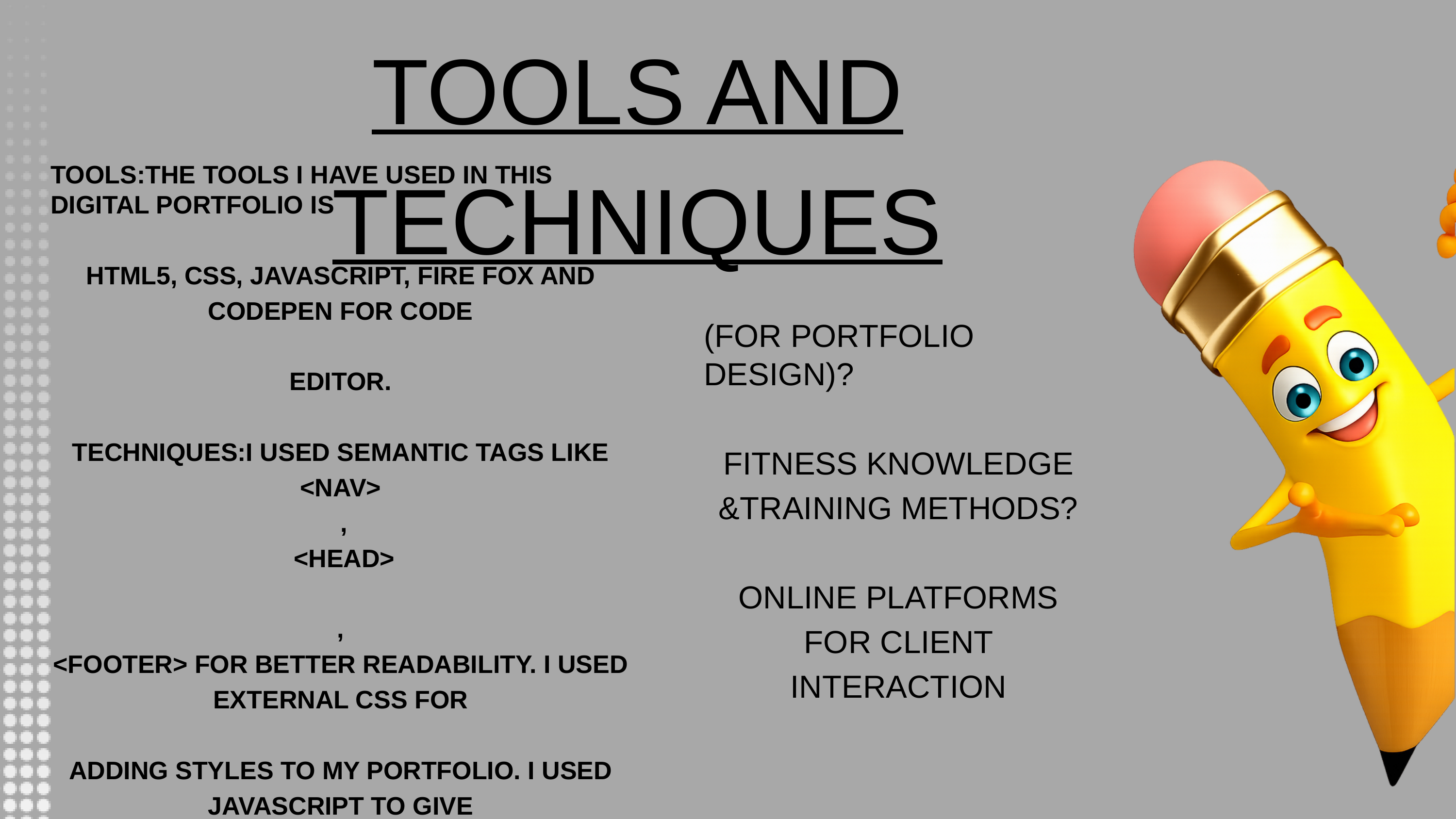

TOOLS AND TECHNIQUES

TOOLS:THE TOOLS I HAVE USED IN THIS DIGITAL PORTFOLIO IS
HTML5, CSS, JAVASCRIPT, FIRE FOX AND CODEPEN FOR CODE
EDITOR.
TECHNIQUES:I USED SEMANTIC TAGS LIKE <NAV>
 ,
 <HEAD>
,
<FOOTER> FOR BETTER READABILITY. I USED EXTERNAL CSS FOR
ADDING STYLES TO MY PORTFOLIO. I USED JAVASCRIPT TO GIVE
A POPUP MESSAGE AFTER SUBMITTING A MESSAGE IN MY
CONTACT WHICH WAS IN FORM AND VALIDATION. I ALSO USED
JAVASCRIPT FOR SMOOTH NAVIGATION.
(FOR PORTFOLIO DESIGN)?
FITNESS KNOWLEDGE &TRAINING METHODS?
ONLINE PLATFORMS FOR CLIENT INTERACTION